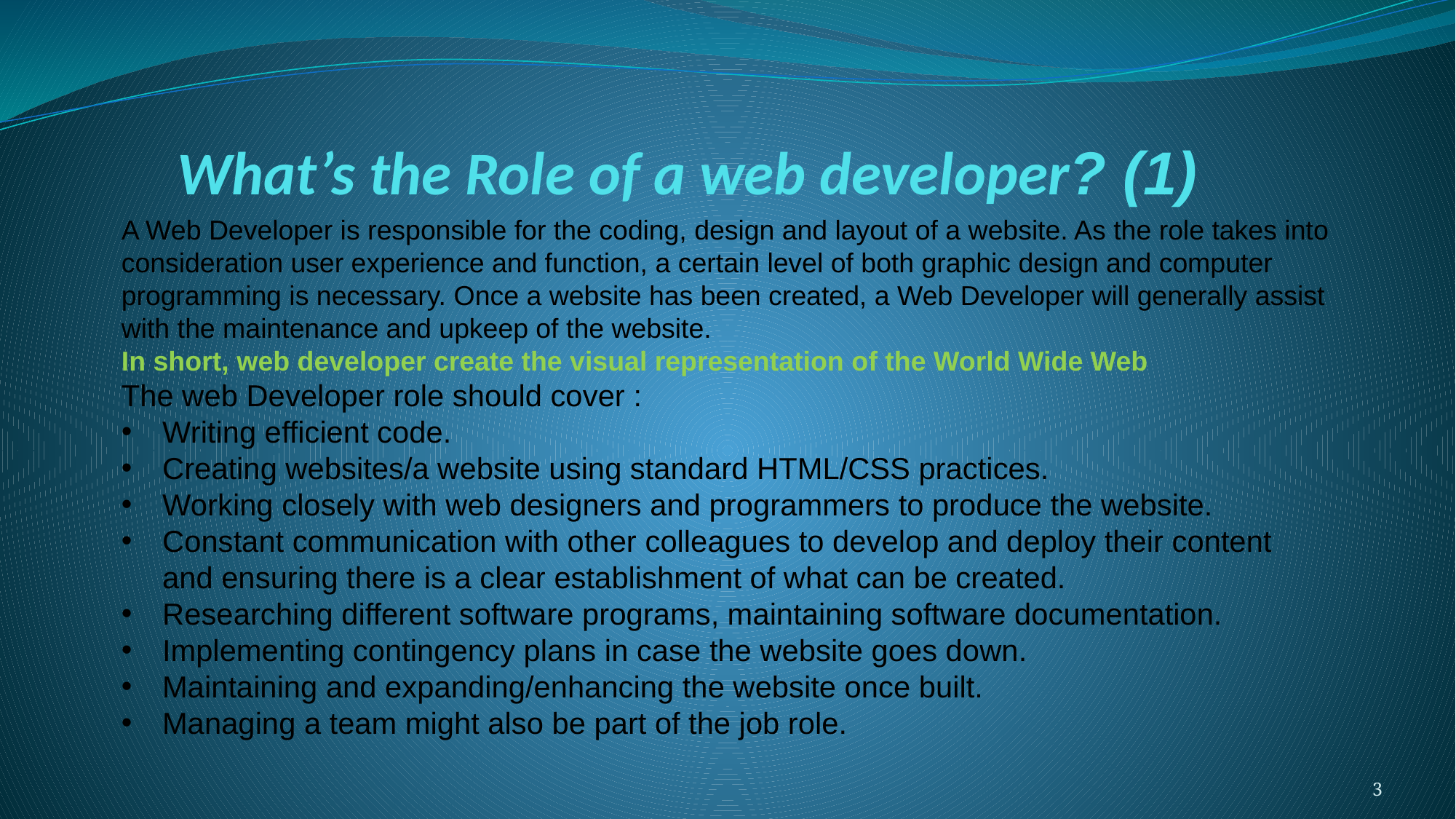

# What’s the Role of a web developer? (1)
A Web Developer is responsible for the coding, design and layout of a website. As the role takes into consideration user experience and function, a certain level of both graphic design and computer programming is necessary. Once a website has been created, a Web Developer will generally assist with the maintenance and upkeep of the website.
In short, web developer create the visual representation of the World Wide Web
The web Developer role should cover :
Writing efficient code.
Creating websites/a website using standard HTML/CSS practices.
Working closely with web designers and programmers to produce the website.
Constant communication with other colleagues to develop and deploy their content  and ensuring there is a clear establishment of what can be created.
Researching different software programs, maintaining software documentation.
Implementing contingency plans in case the website goes down.
Maintaining and expanding/enhancing the website once built.
Managing a team might also be part of the job role.

3